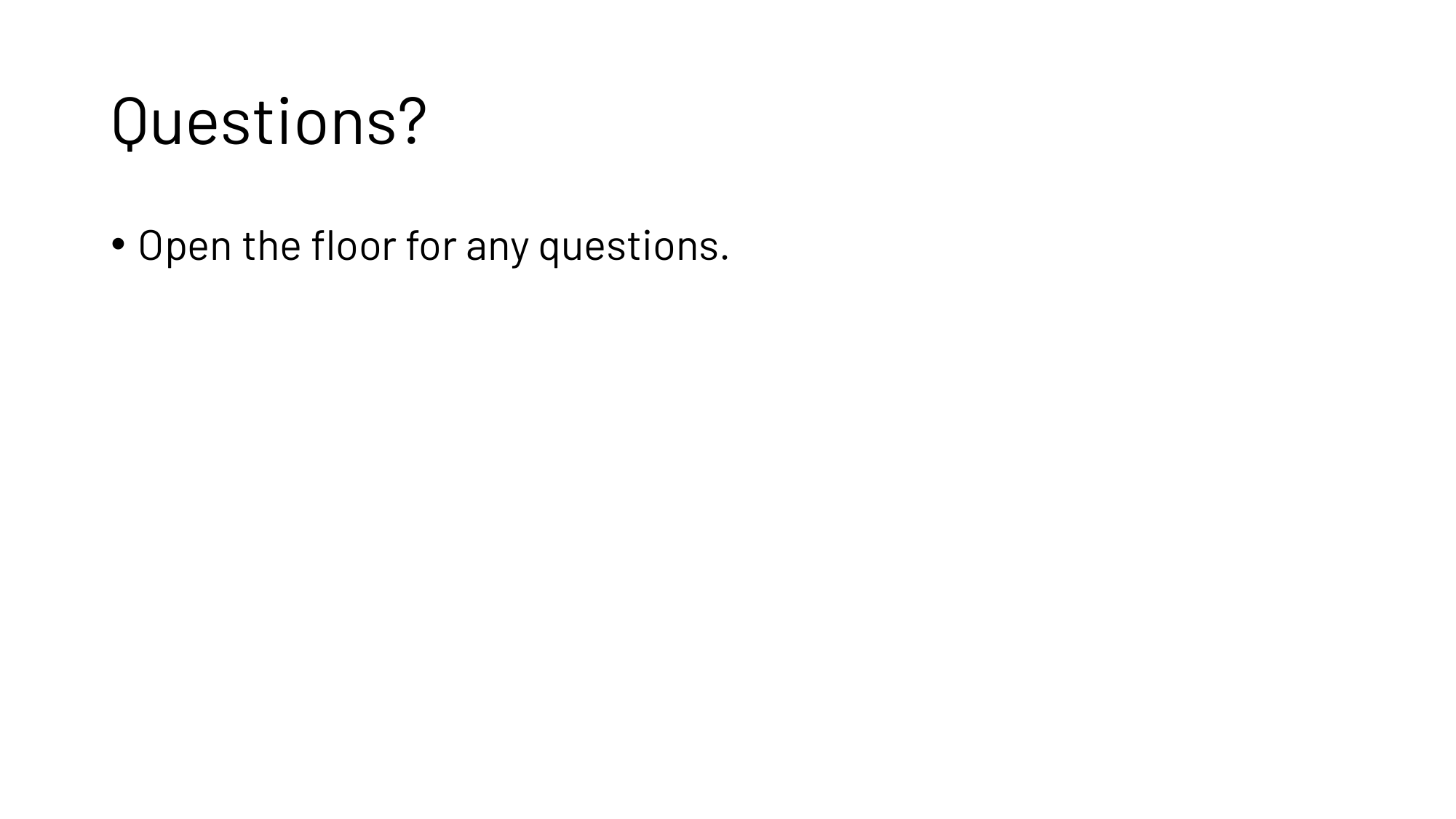

# Questions?
Open the floor for any questions.